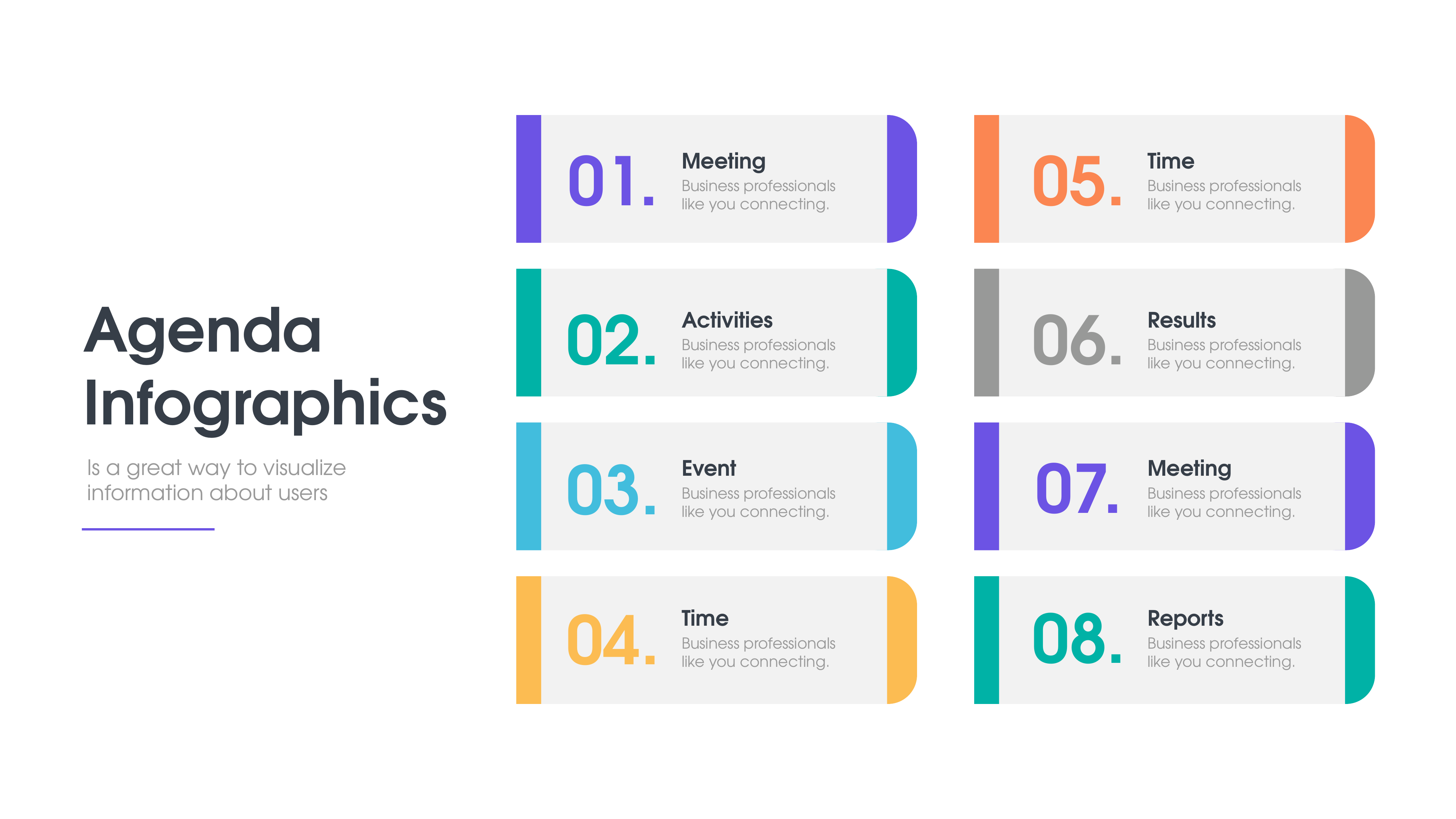

01.
05.
Meeting
Time
Business professionals
like you connecting.
Business professionals
like you connecting.

02.
06.
Activities
Results
Business professionals
like you connecting.
Business professionals
like you connecting.

07.
03.
Event
Meeting
Business professionals
like you connecting.
Business professionals
like you connecting.

08.
04.
Time
Reports
Business professionals
like you connecting.
Business professionals
like you connecting.
Agenda
Infographics

Is a great way to visualize information about users